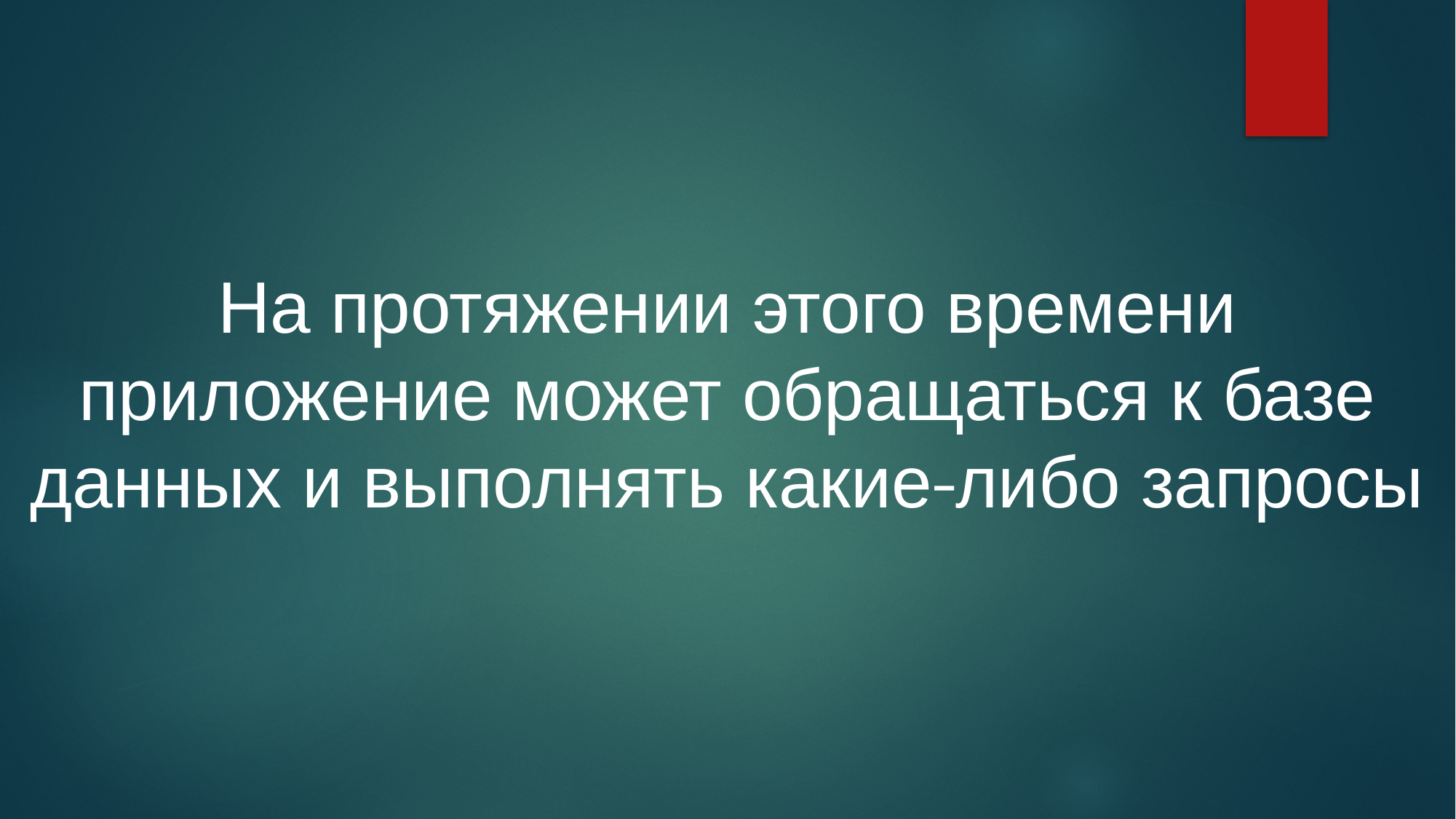

На протяжении этого времени
приложение может обращаться к базе данных и выполнять какие-либо запросы